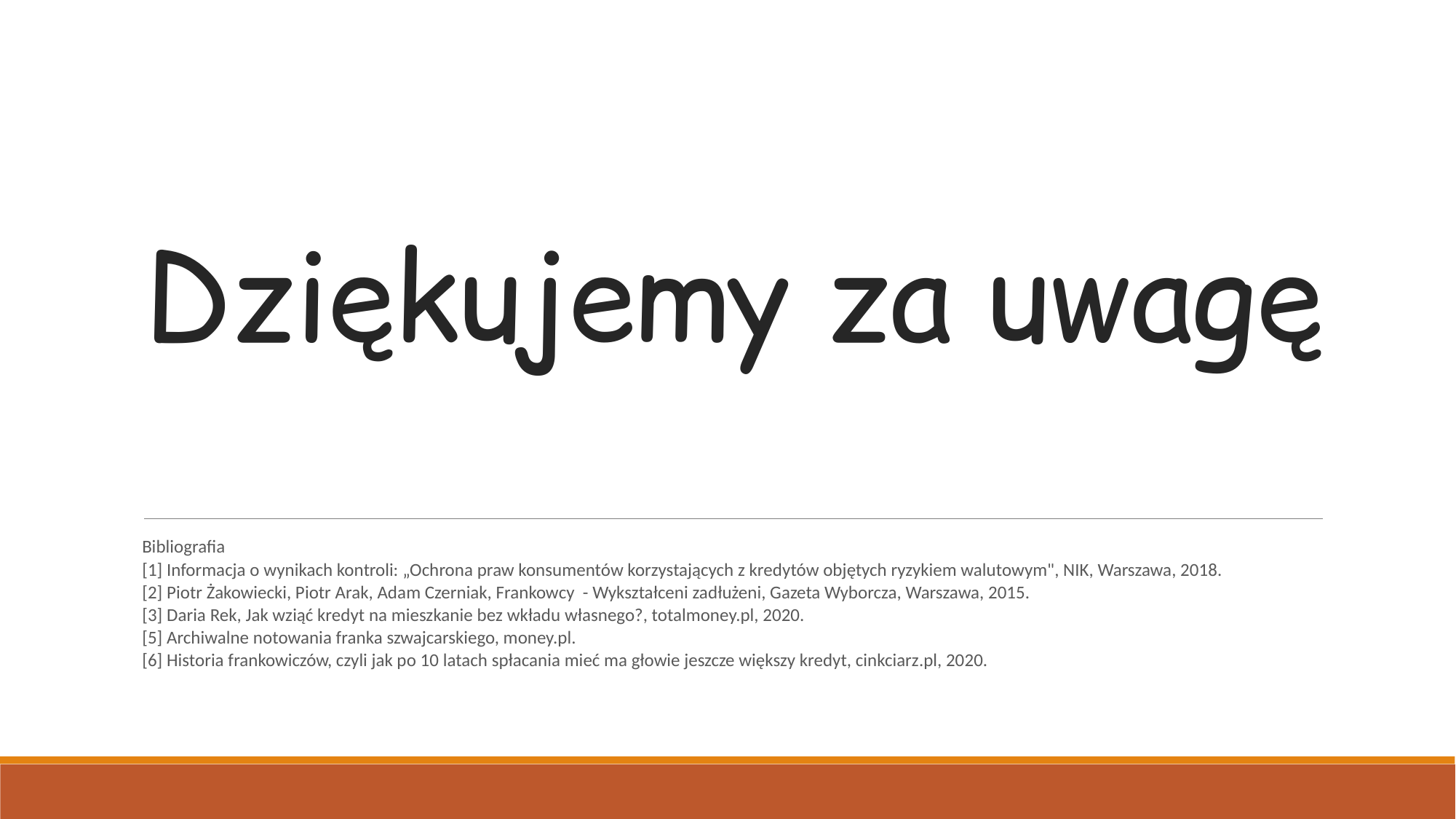

# Dziękujemy za uwagę
Bibliografia
[1] Informacja o wynikach kontroli: „Ochrona praw konsumentów korzystających z kredytów objętych ryzykiem walutowym", NIK, Warszawa, 2018.
[2] Piotr Żakowiecki, Piotr Arak, Adam Czerniak, Frankowcy  - Wykształceni zadłużeni, Gazeta Wyborcza, Warszawa, 2015.
[3] Daria Rek, Jak wziąć kredyt na mieszkanie bez wkładu własnego?, totalmoney.pl, 2020.
[5] Archiwalne notowania franka szwajcarskiego, money.pl.
[6] Historia frankowiczów, czyli jak po 10 latach spłacania mieć ma głowie jeszcze większy kredyt, cinkciarz.pl, 2020.